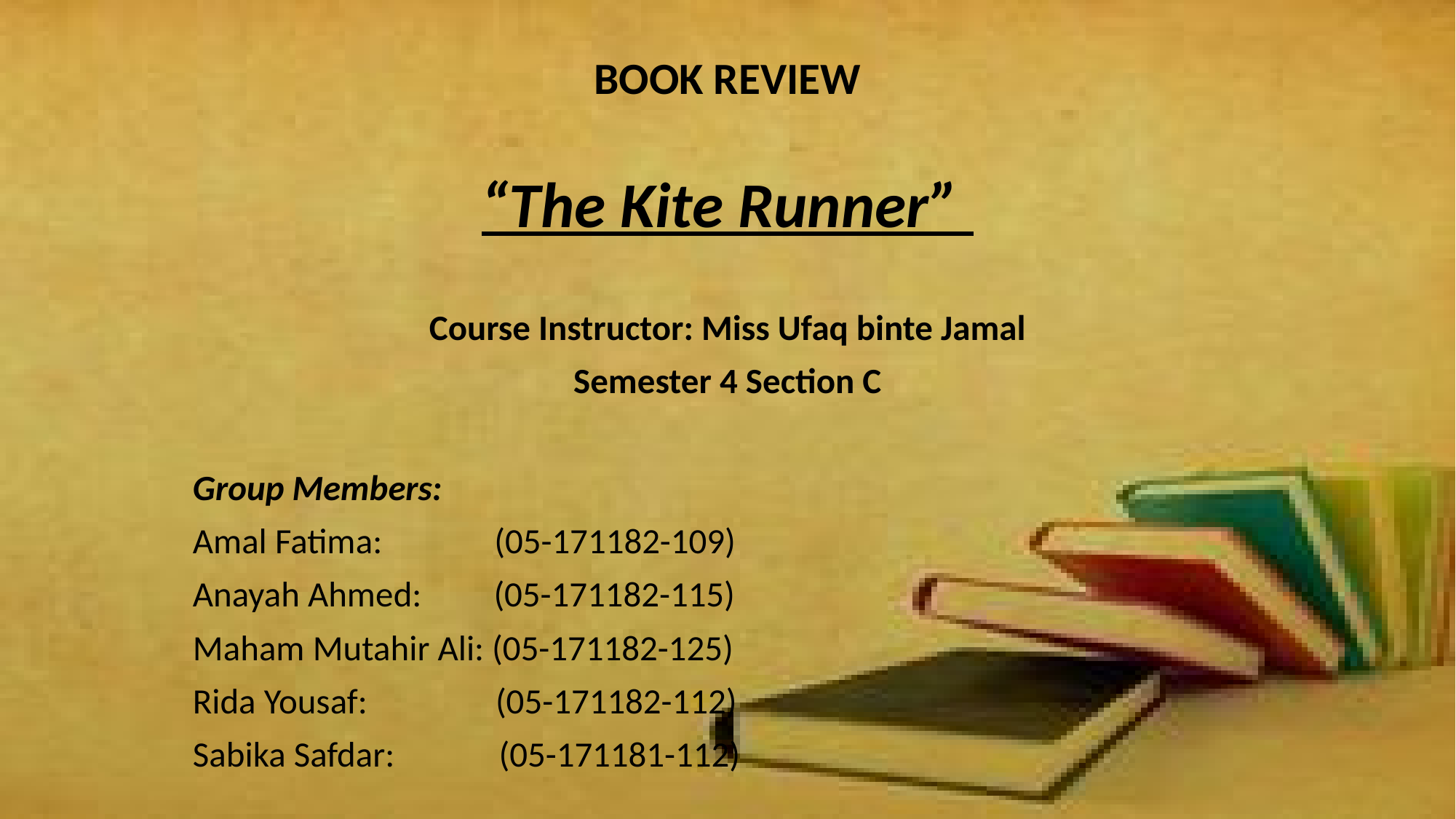

BOOK REVIEW

“The Kite Runner”

Course Instructor: Miss Ufaq binte Jamal
Semester 4 Section C

Group Members:
Amal Fatima:              (05-171182-109)
Anayah Ahmed:         (05-171182-115)
Maham Mutahir Ali: (05-171182-125)
Rida Yousaf:                (05-171182-112)
Sabika Safdar:             (05-171181-112)